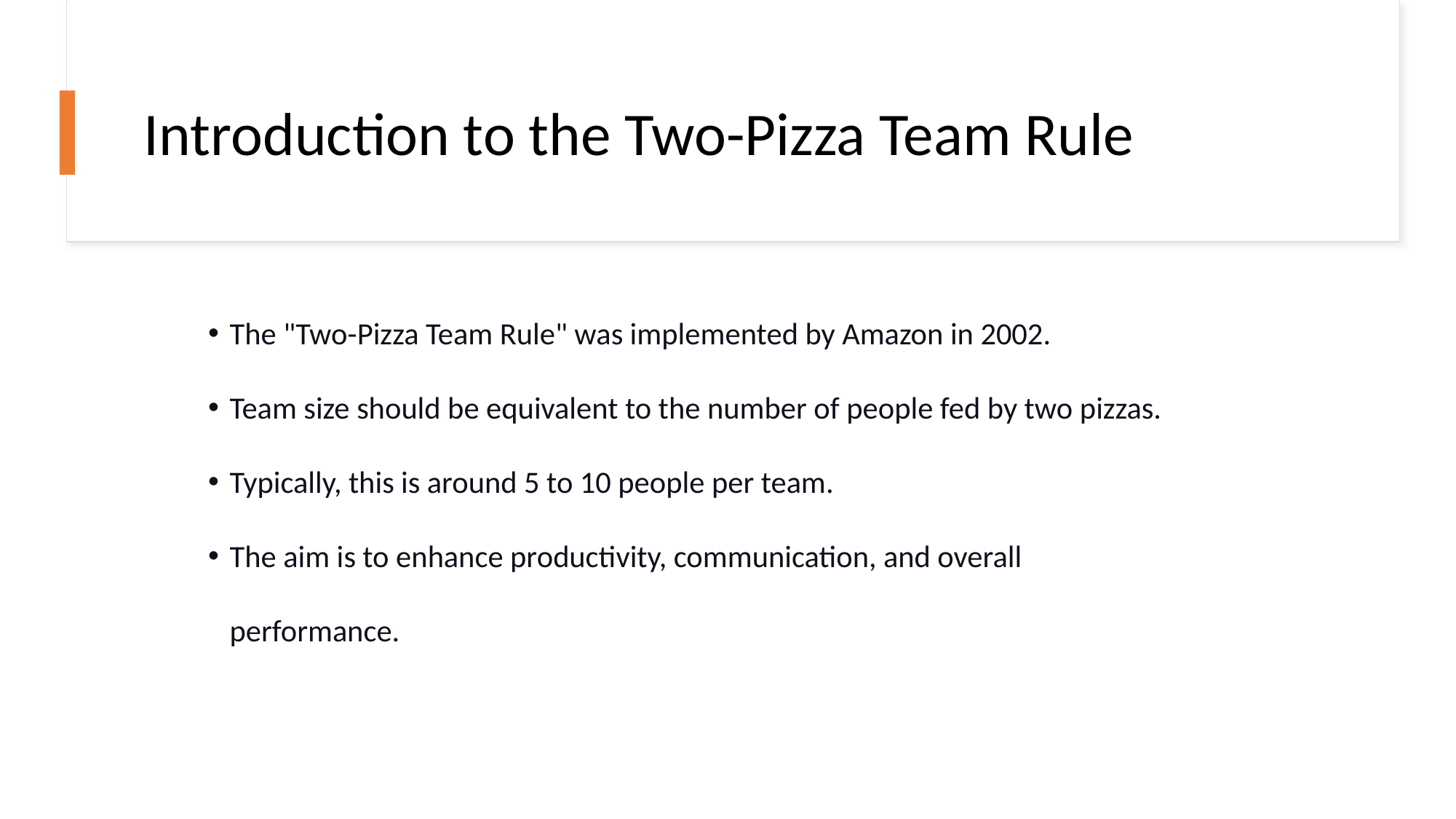

# Introduction to the Two-Pizza Team Rule

The "Two-Pizza Team Rule" was implemented by Amazon in 2002.
Team size should be equivalent to the number of people fed by two pizzas.
Typically, this is around 5 to 10 people per team.
The aim is to enhance productivity, communication, and overall performance.